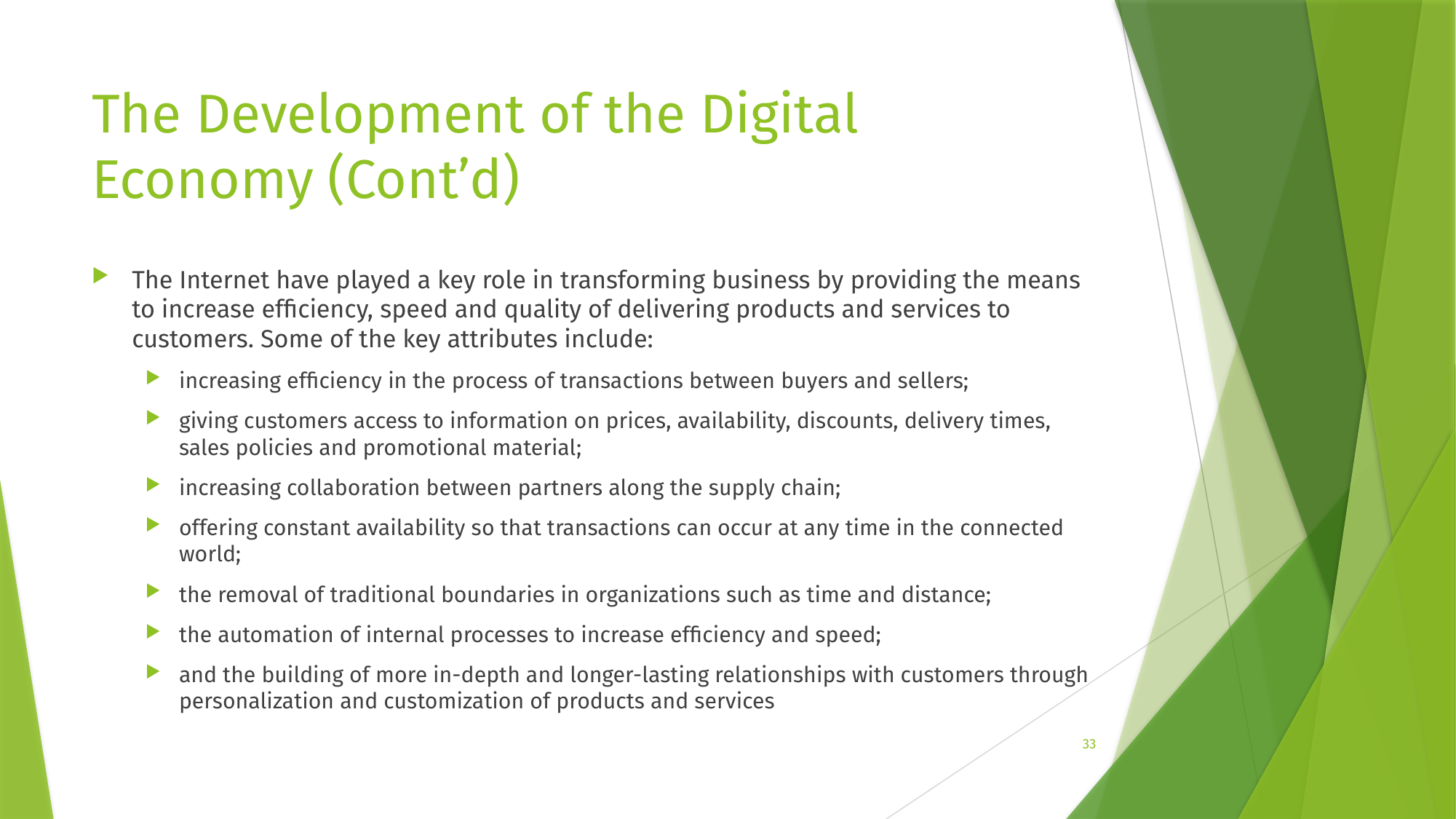

# The Development of the Digital Economy (Cont’d)
The Internet have played a key role in transforming business by providing the means to increase efficiency, speed and quality of delivering products and services to customers. Some of the key attributes include:
increasing efficiency in the process of transactions between buyers and sellers;
giving customers access to information on prices, availability, discounts, delivery times, sales policies and promotional material;
increasing collaboration between partners along the supply chain;
offering constant availability so that transactions can occur at any time in the connected world;
the removal of traditional boundaries in organizations such as time and distance;
the automation of internal processes to increase efficiency and speed;
and the building of more in-depth and longer-lasting relationships with customers through personalization and customization of products and services

33